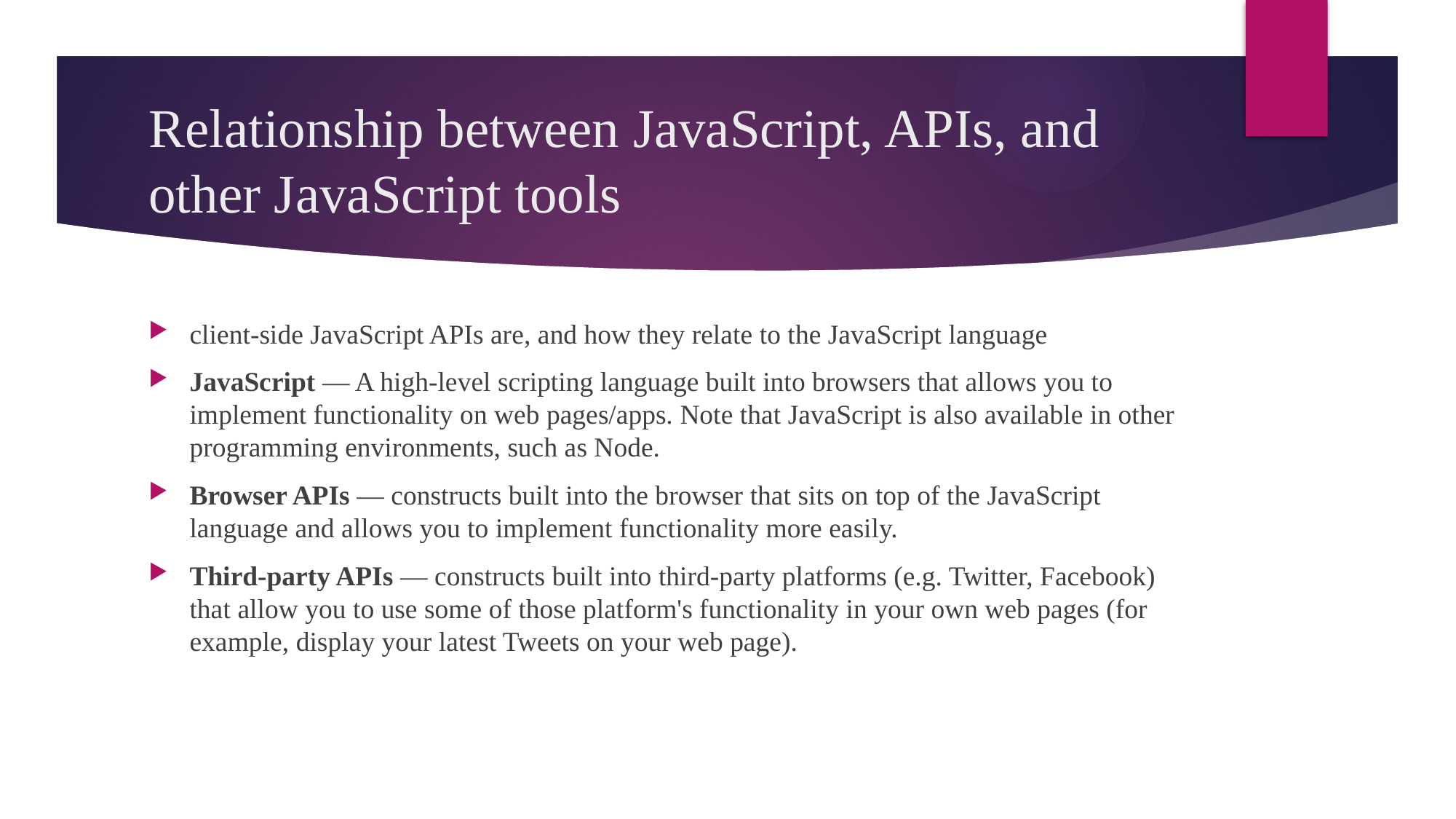

# Relationship between JavaScript, APIs, and other JavaScript tools
client-side JavaScript APIs are, and how they relate to the JavaScript language
JavaScript — A high-level scripting language built into browsers that allows you to implement functionality on web pages/apps. Note that JavaScript is also available in other programming environments, such as Node.
Browser APIs — constructs built into the browser that sits on top of the JavaScript language and allows you to implement functionality more easily.
Third-party APIs — constructs built into third-party platforms (e.g. Twitter, Facebook) that allow you to use some of those platform's functionality in your own web pages (for example, display your latest Tweets on your web page).